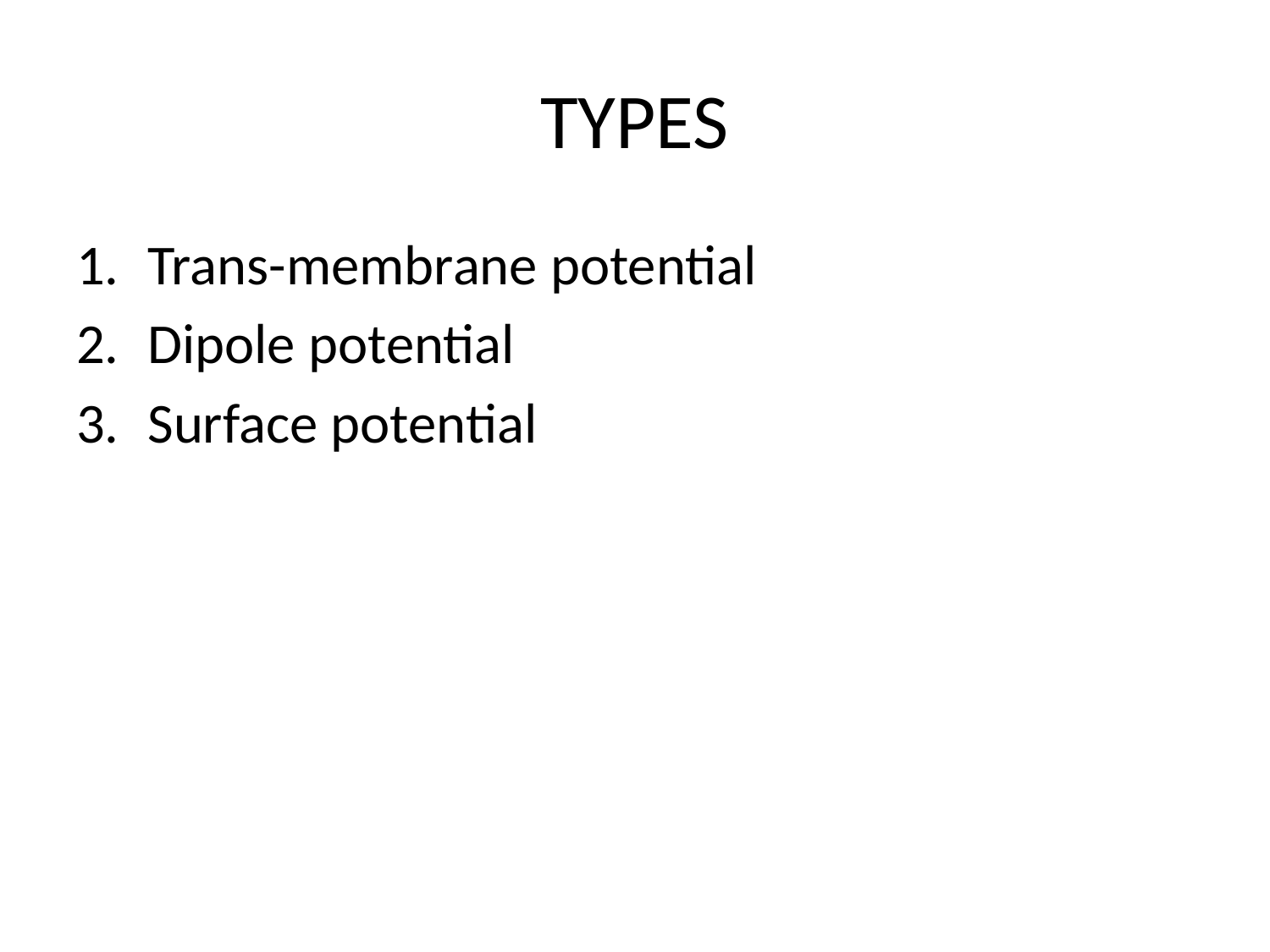

# TYPES
Trans-membrane potential
Dipole potential
Surface potential